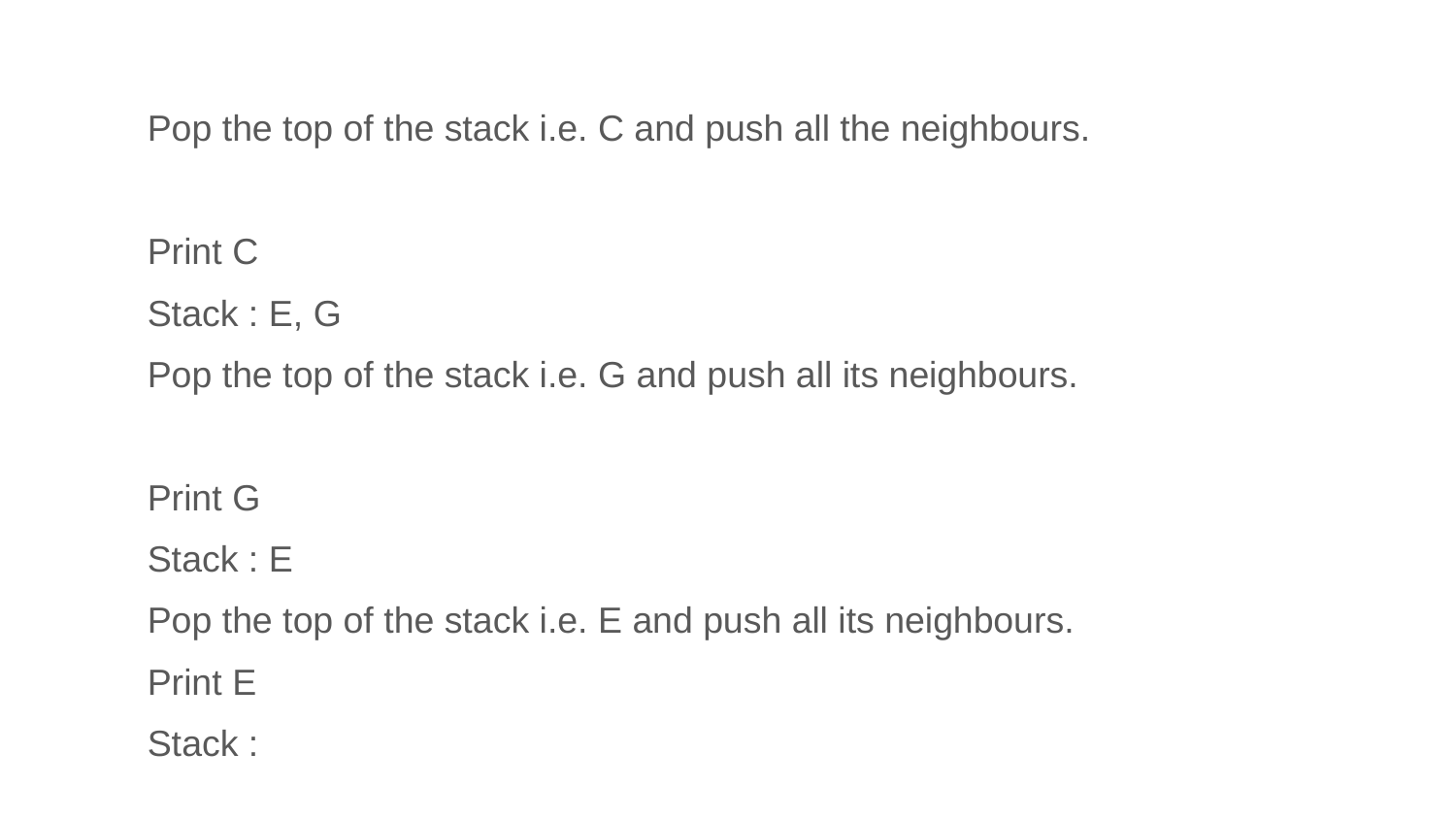

#
Pop the top of the stack i.e. C and push all the neighbours.

Print C
Stack : E, G
Pop the top of the stack i.e. G and push all its neighbours.

Print G
Stack : E
Pop the top of the stack i.e. E and push all its neighbours.
Print E
Stack :